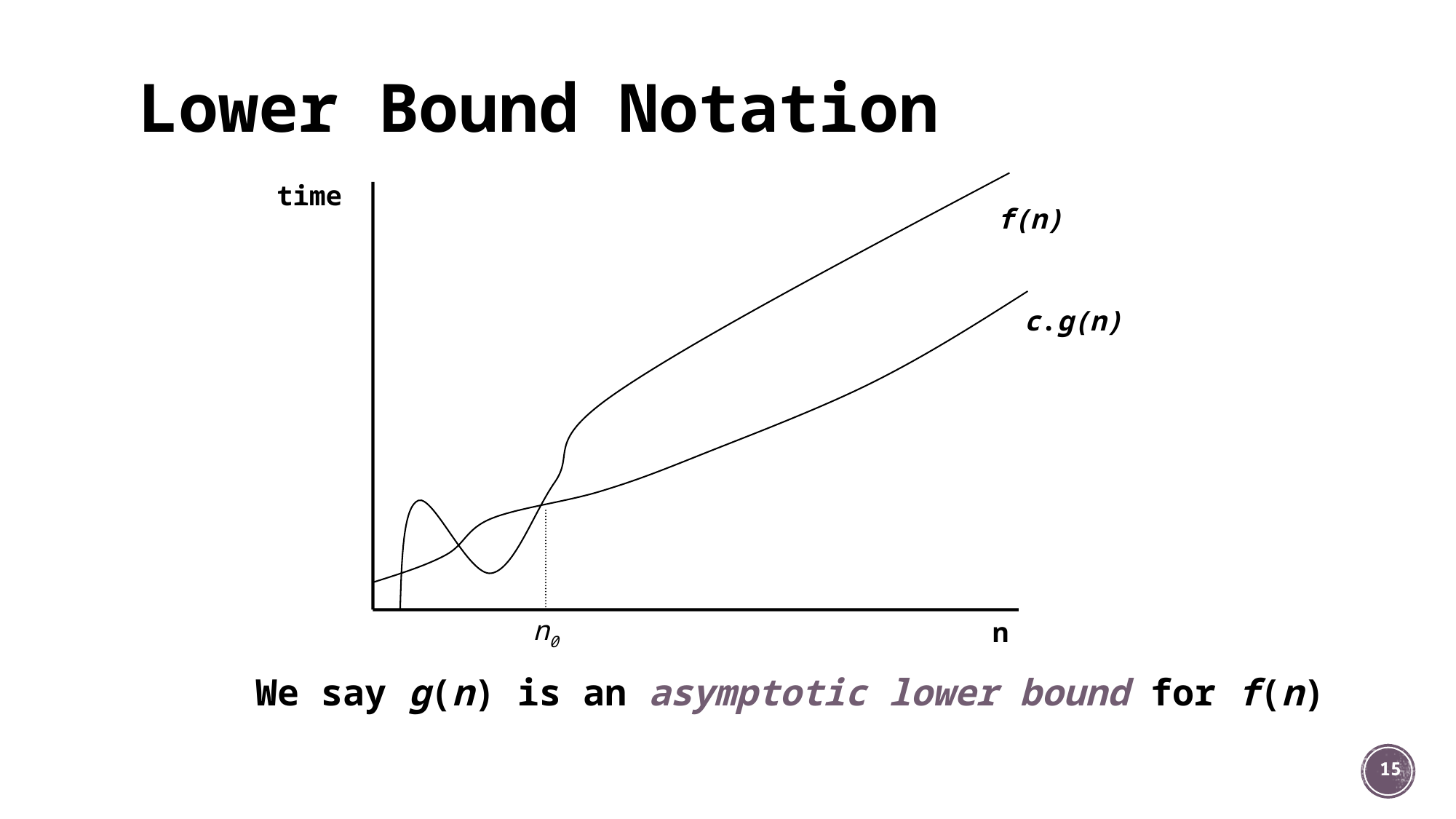

# Lower Bound Notation

time

f(n)

c.g(n)

n0

n
We say g(n) is an asymptotic lower bound for f(n)
15